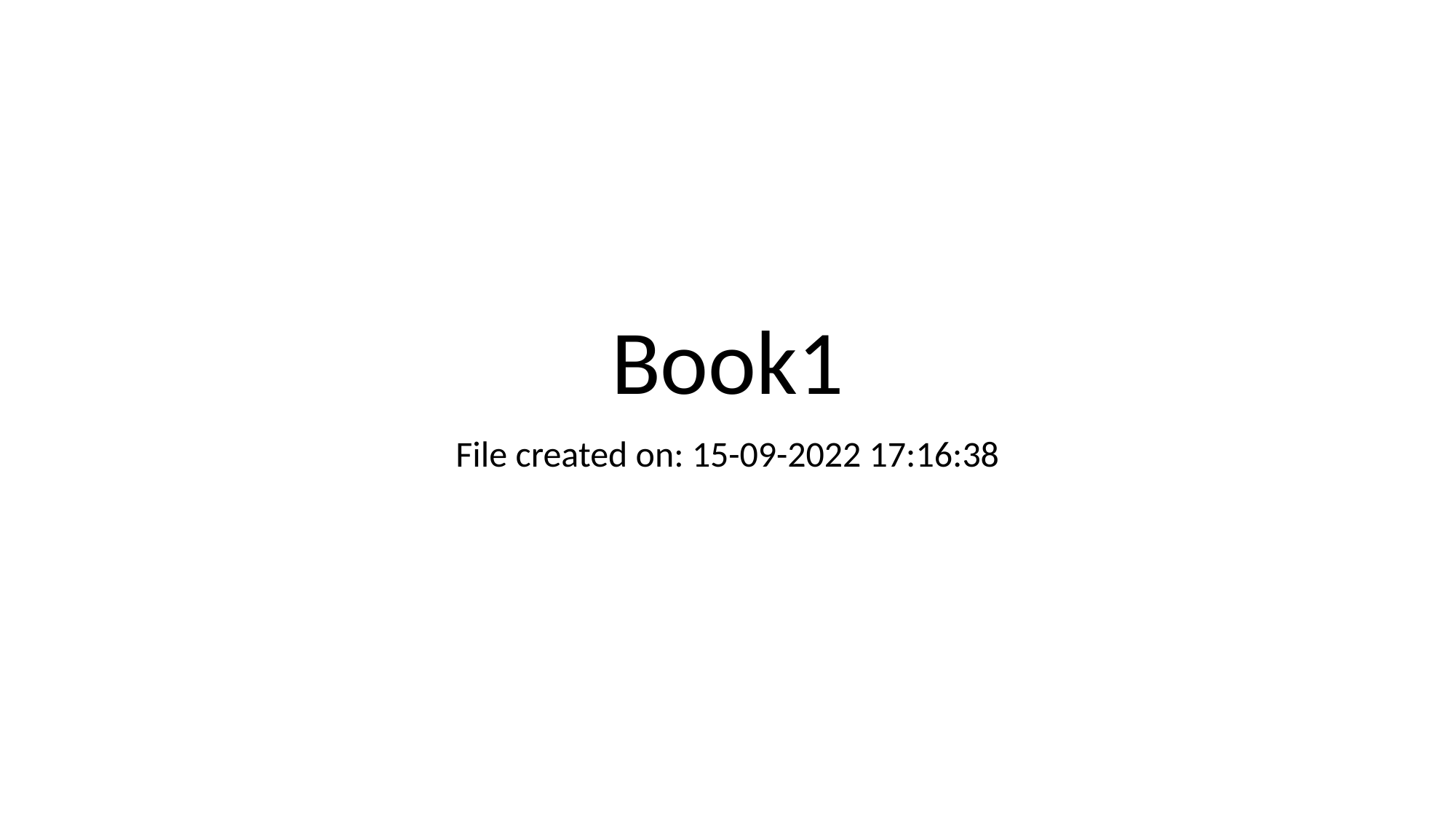

# Book1
File created on: 15-09-2022 17:16:38